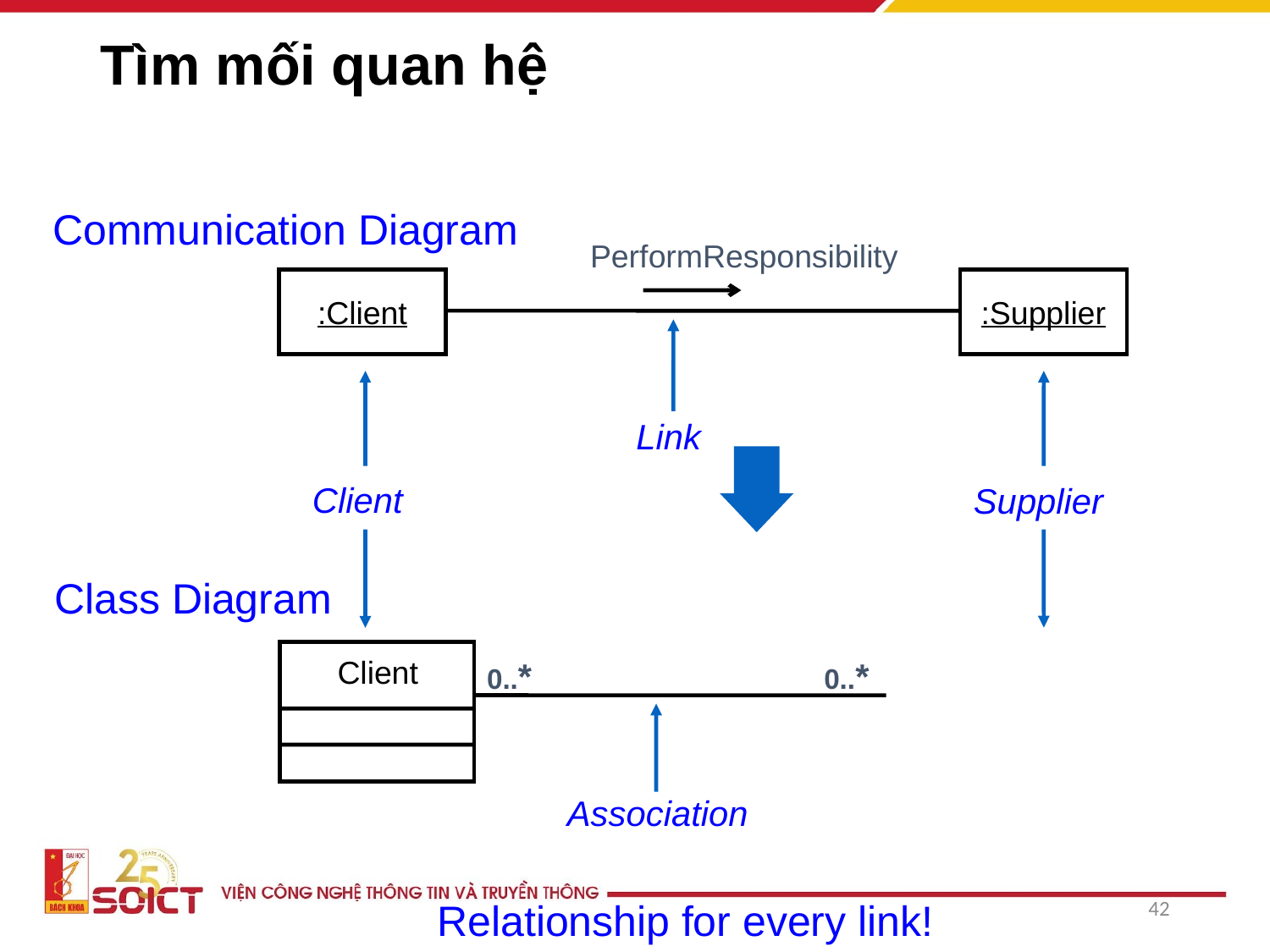

# Tìm mối quan hệ
Communication Diagram
PerformResponsibility

:Client

:Supplier

Link

Client
Supplier

Class Diagram

Client

0..*
0..*

Association
42
Relationship for every link!